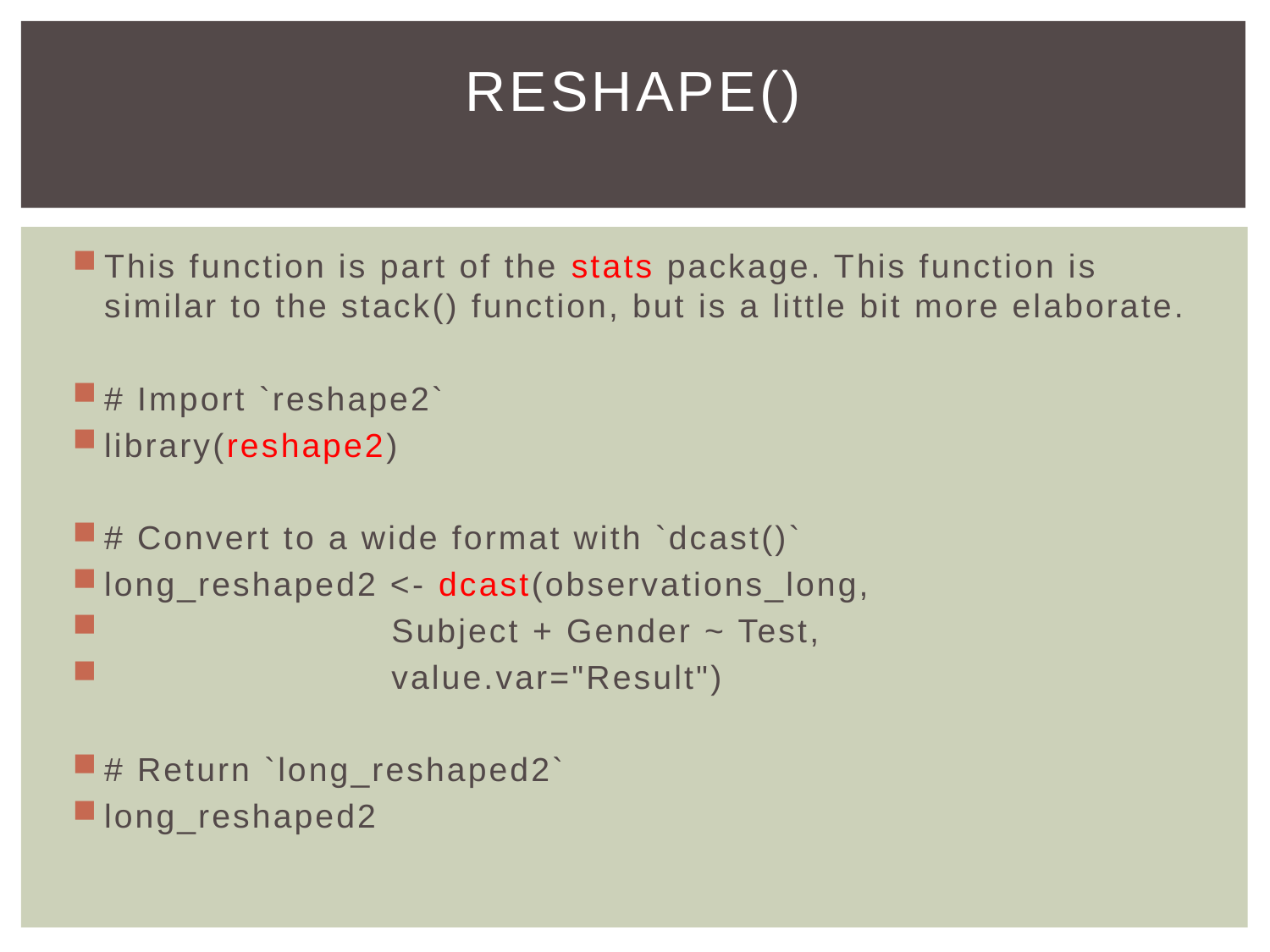

# reshape()
This function is part of the stats package. This function is similar to the stack() function, but is a little bit more elaborate.

# Import `reshape2`
library(reshape2)

# Convert to a wide format with `dcast()`
long_reshaped2 <- dcast(observations_long,
                        Subject + Gender ~ Test,
                        value.var="Result")

# Return `long_reshaped2`
long_reshaped2